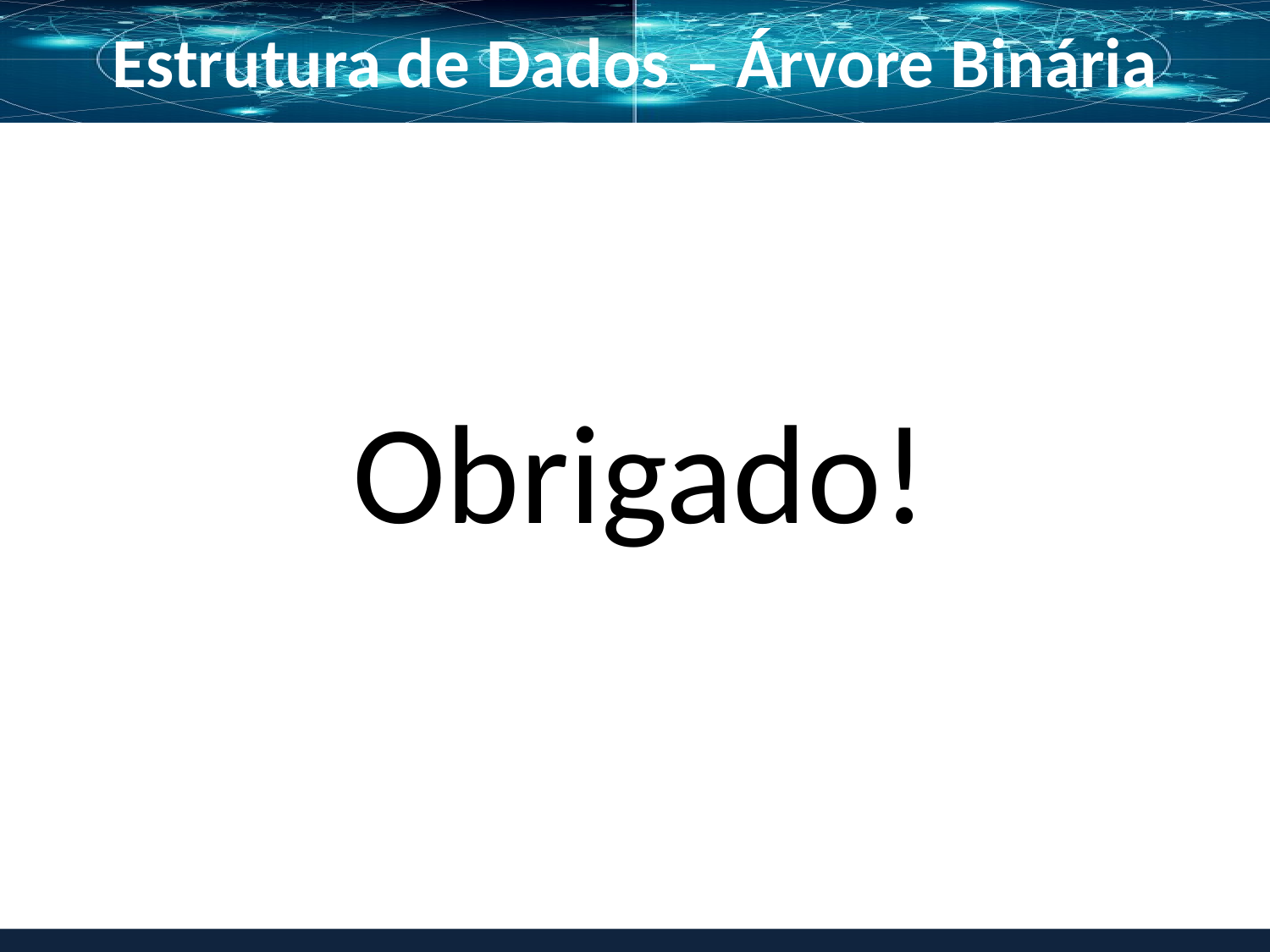

# Estrutura de Dados – Árvore Binária
Obrigado!